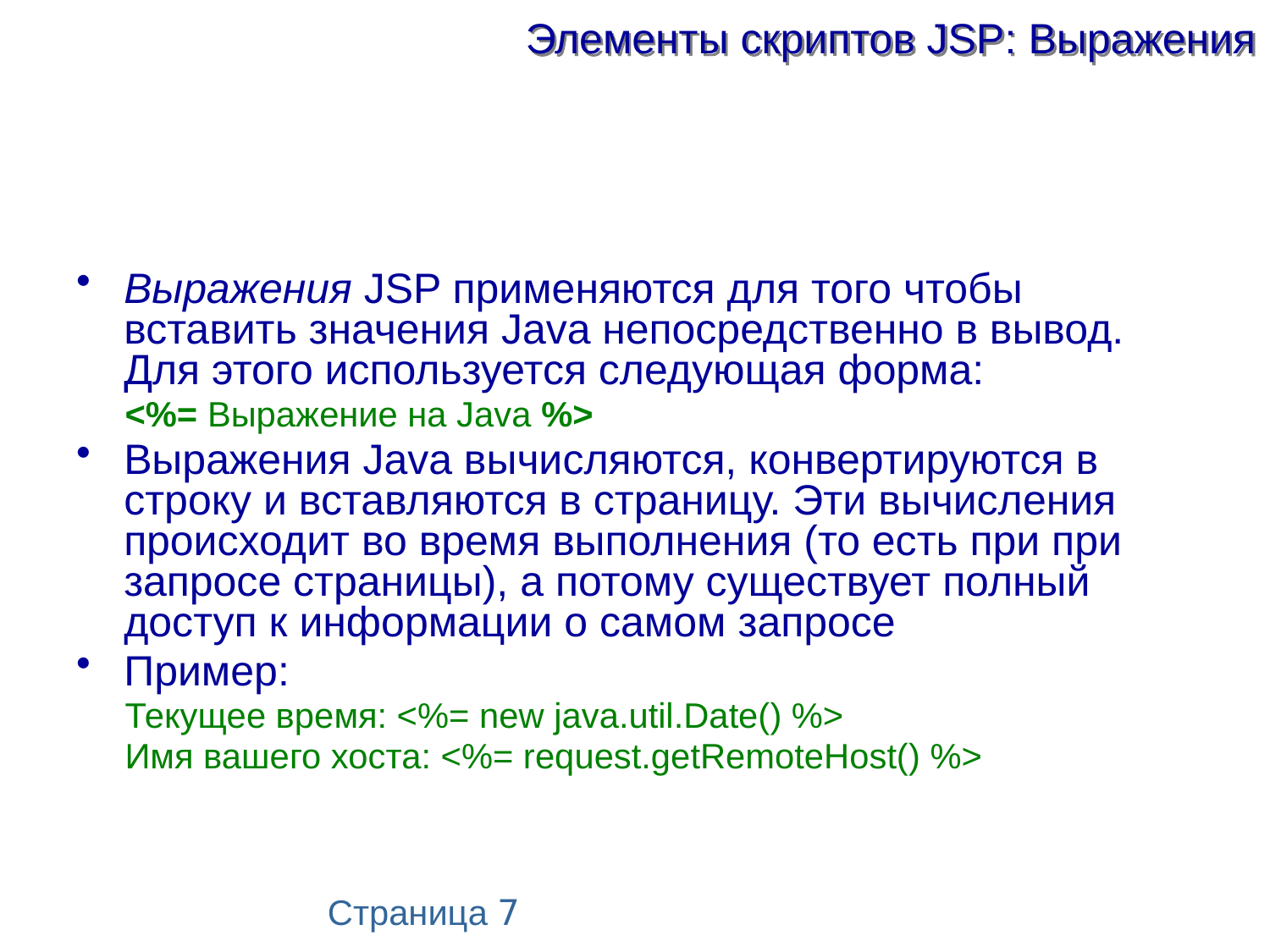

# Элементы скриптов JSP: Выражения
Выражения JSP применяются для того чтобы вставить значения Java непосредственно в вывод. Для этого используется следующая форма:
     <%= Выражение на Java %>
Выражения Java вычисляются, конвертируются в строку и вставляются в страницу. Эти вычисления происходит во время выполнения (то есть при при запросе страницы), а потому существует полный доступ к информации о самом запросе
Пример:
     Текущее время: <%= new java.util.Date() %>
     Имя вашего хоста: <%= request.getRemoteHost() %>
Страница 7